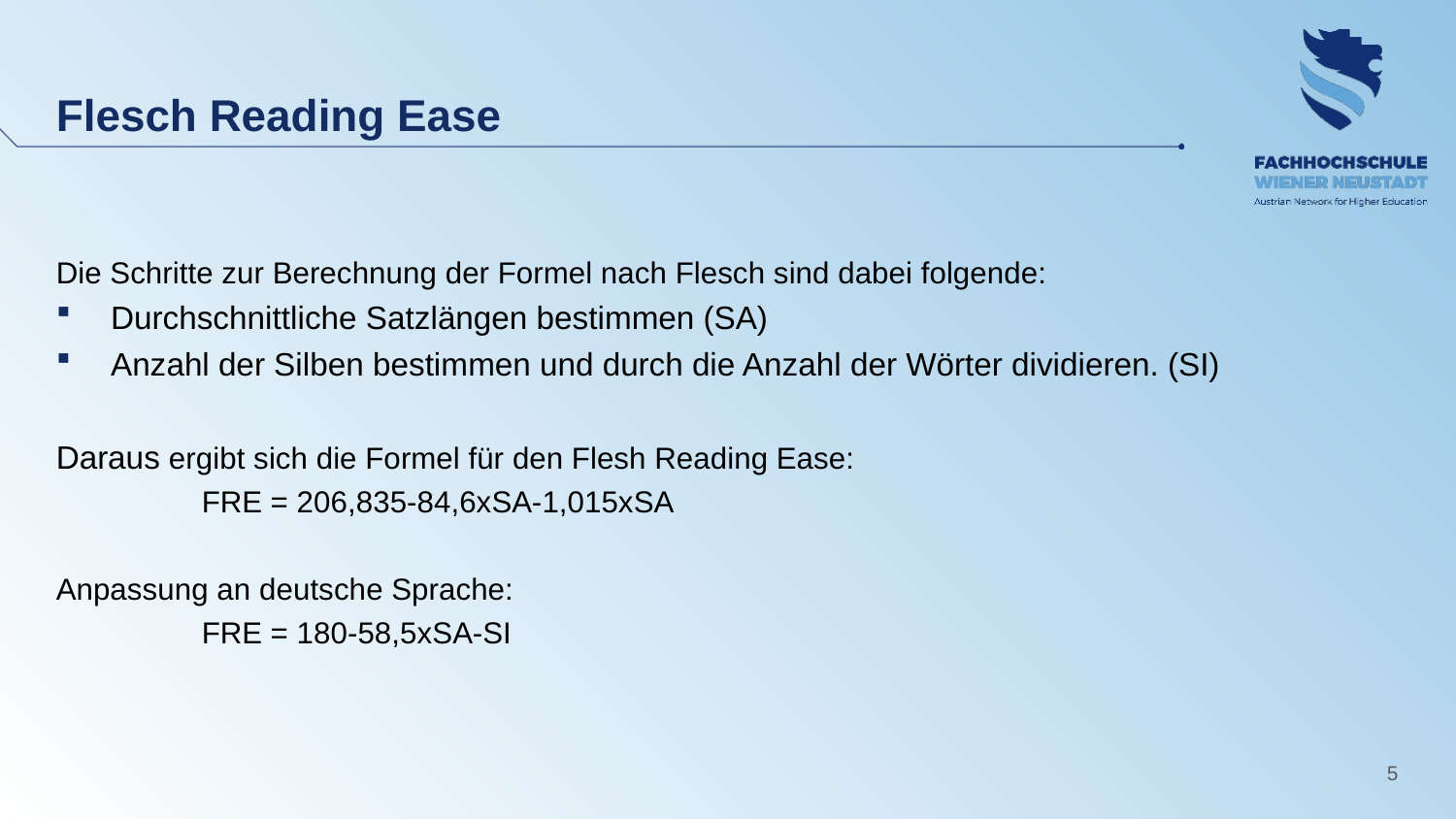

Flesch Reading Ease
Die Schritte zur Berechnung der Formel nach Flesch sind dabei folgende:
Durchschnittliche Satzlängen bestimmen (SA)
Anzahl der Silben bestimmen und durch die Anzahl der Wörter dividieren. (SI)

Daraus ergibt sich die Formel für den Flesh Reading Ease:
	FRE = 206,835-84,6xSA-1,015xSA

Anpassung an deutsche Sprache:
	FRE = 180-58,5xSA-SI